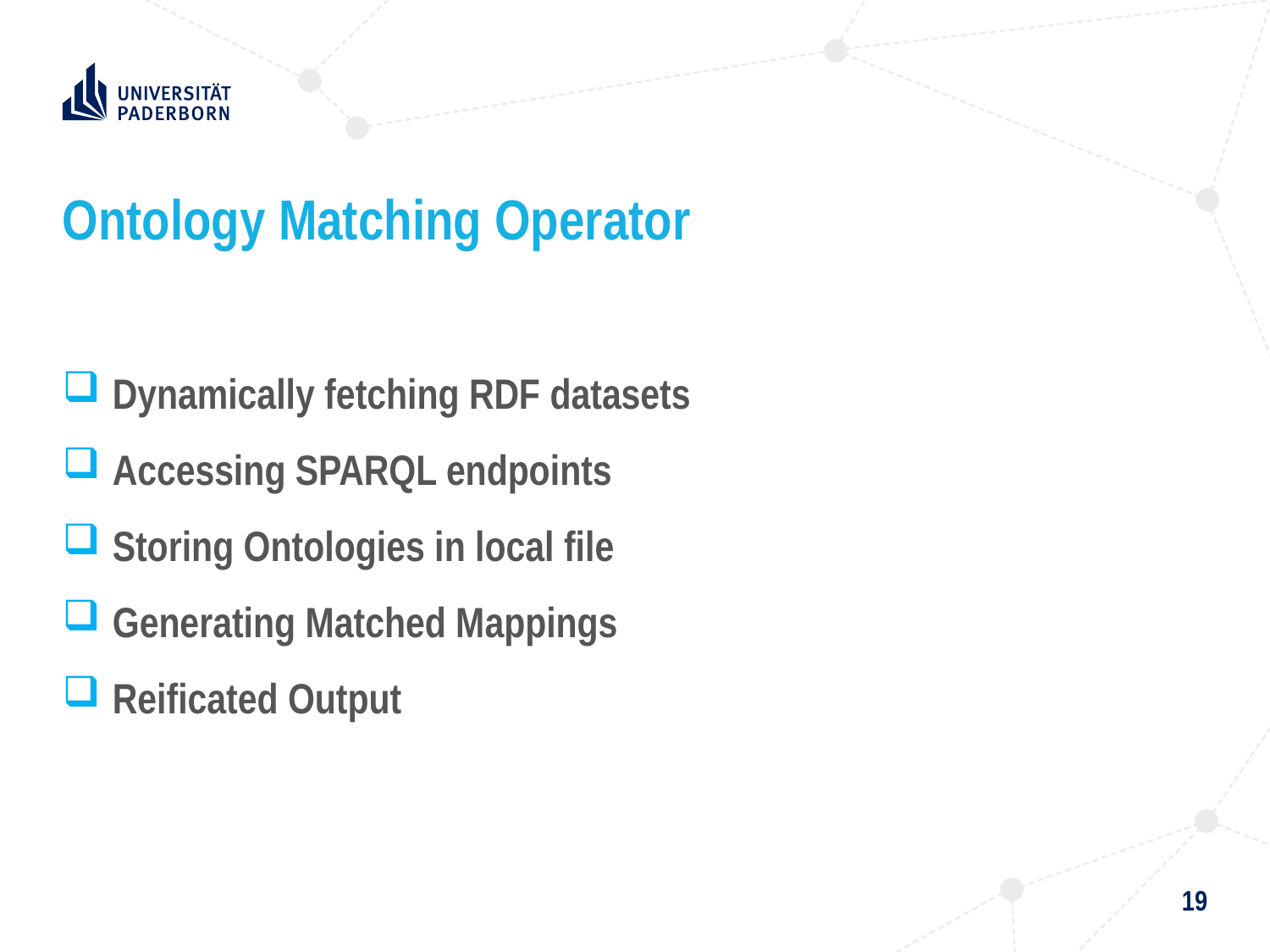

# Ontology Matching Operator
Dynamically fetching RDF datasets
Accessing SPARQL endpoints
Storing Ontologies in local file
Generating Matched Mappings
Reificated Output

19